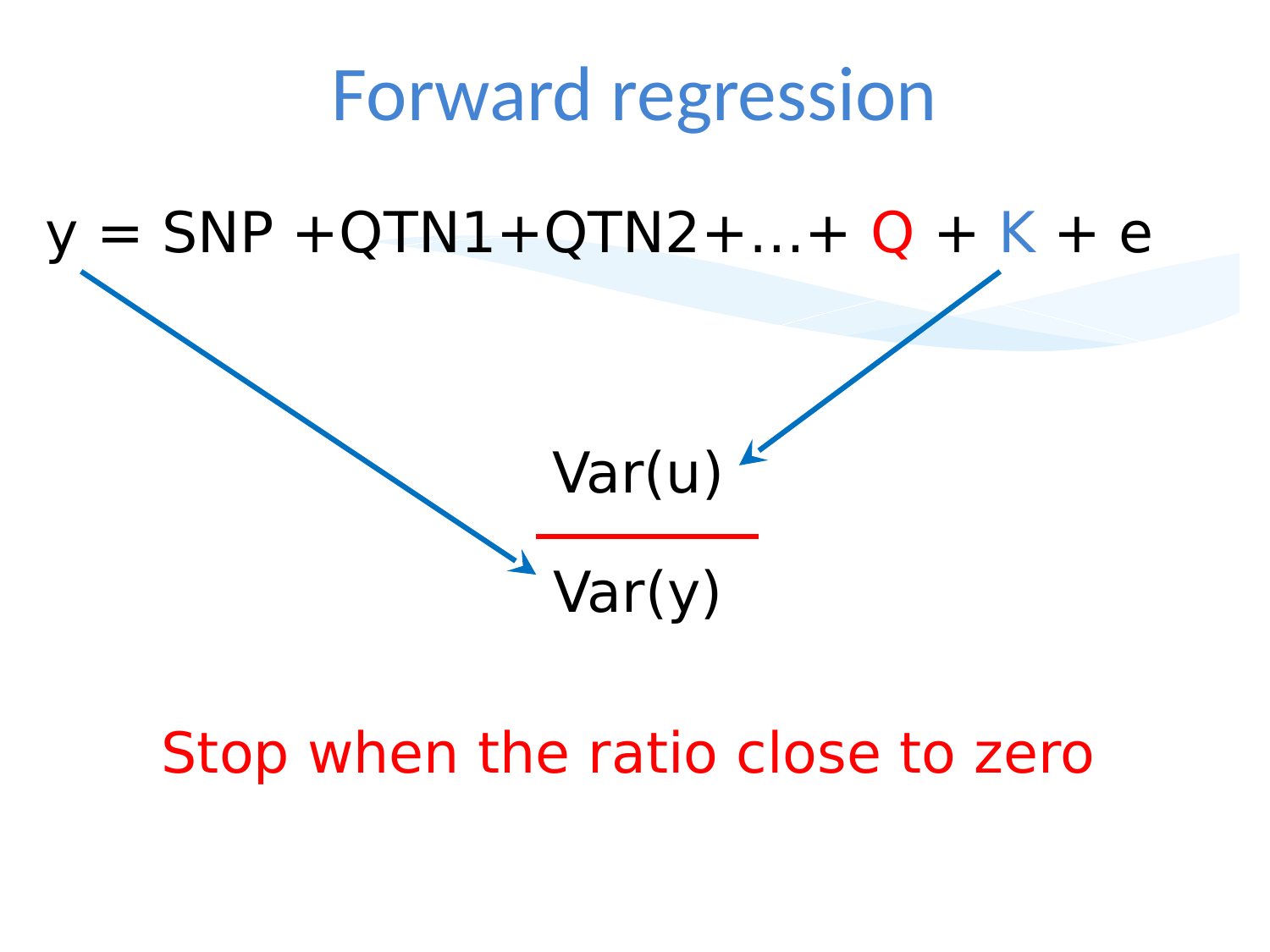

# Forward regression
y = SNP +QTN1+QTN2+…+ Q + K + e
Var(u)
Var(y)
Stop when the ratio close to zero